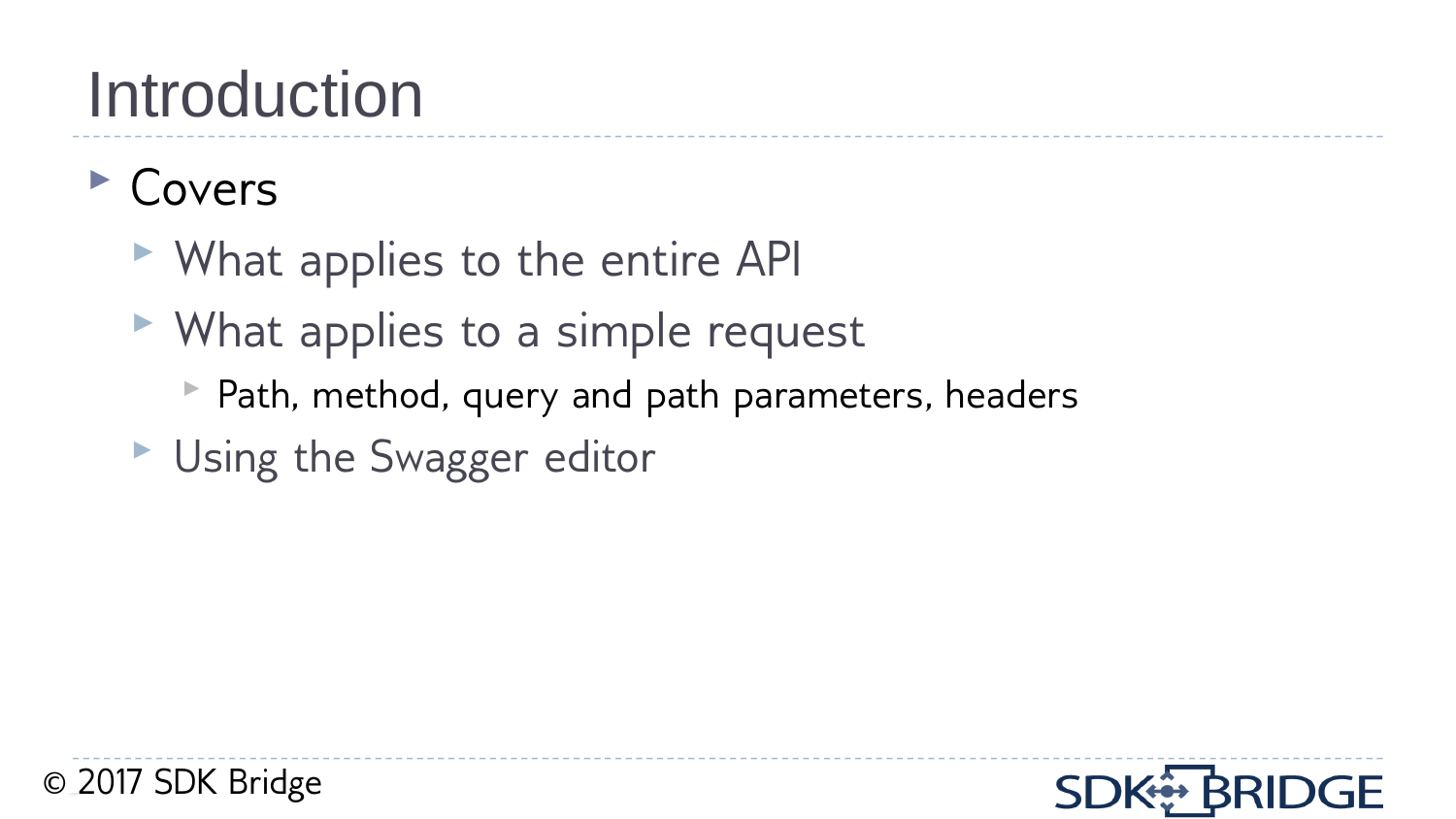

# Introduction
Covers
What applies to the entire API
What applies to a simple request
Path, method, query and path parameters, headers
Using the Swagger editor